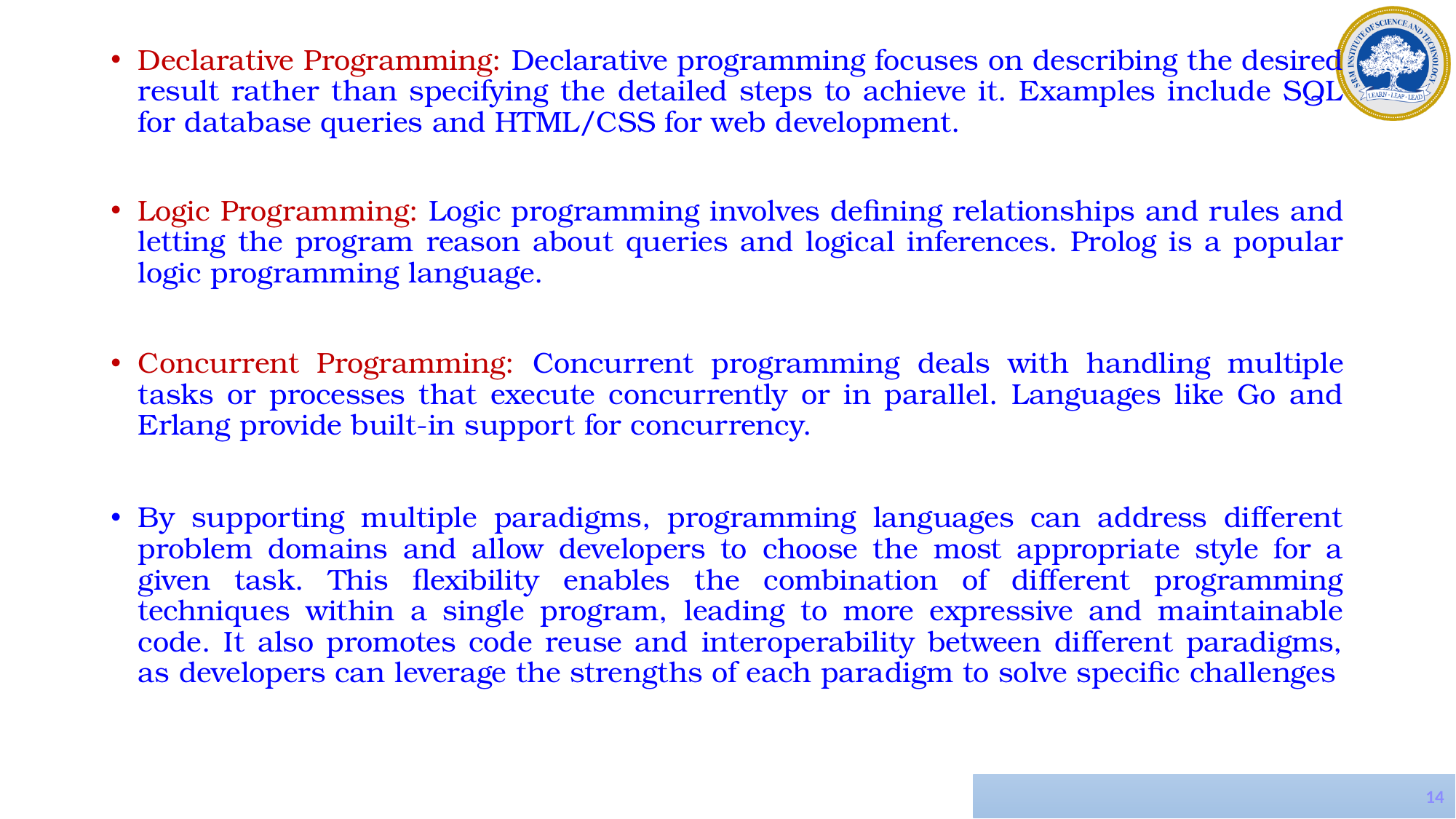

Declarative Programming: Declarative programming focuses on describing the desired result rather than specifying the detailed steps to achieve it. Examples include SQL for database queries and HTML/CSS for web development.

Logic Programming: Logic programming involves defining relationships and rules and letting the program reason about queries and logical inferences. Prolog is a popular logic programming language.

Concurrent Programming: Concurrent programming deals with handling multiple tasks or processes that execute concurrently or in parallel. Languages like Go and Erlang provide built-in support for concurrency.

By supporting multiple paradigms, programming languages can address different problem domains and allow developers to choose the most appropriate style for a given task. This flexibility enables the combination of different programming techniques within a single program, leading to more expressive and maintainable code. It also promotes code reuse and interoperability between different paradigms, as developers can leverage the strengths of each paradigm to solve specific challenges

14